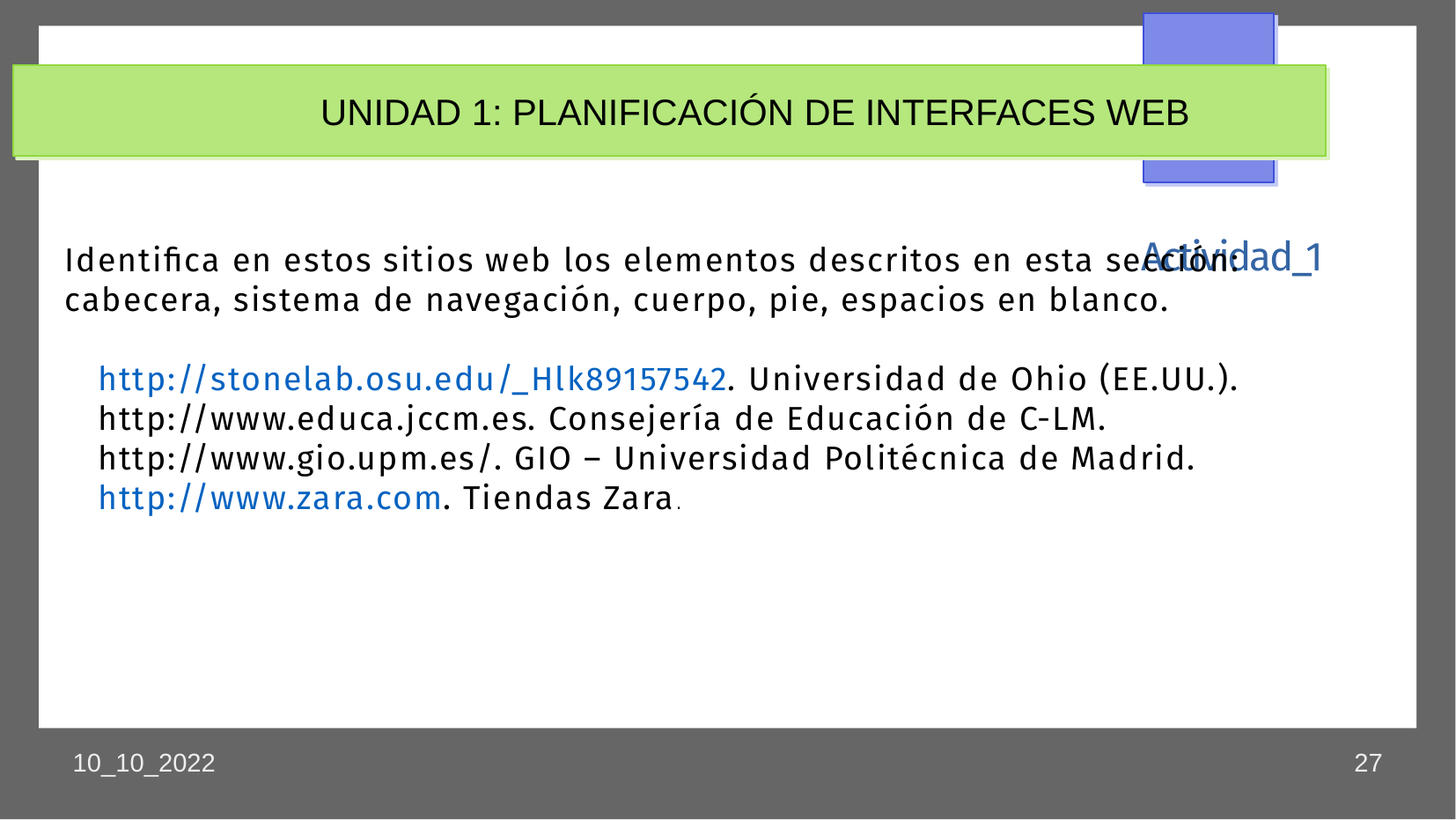

UNIDAD 1: PLANIFICACIÓN DE INTERFACES WEB

																	Actividad_1

Identifica en estos sitios web los elementos descritos en esta sección:
cabecera, sistema de navegación, cuerpo, pie, espacios en blanco.

http://stonelab.osu.edu/_Hlk89157542. Universidad de Ohio (EE.UU.).
http://www.educa.jccm.es. Consejería de Educación de C-LM.
http://www.gio.upm.es/. GIO – Universidad Politécnica de Madrid.
http://www.zara.com. Tiendas Zara.
10_10_2022
27